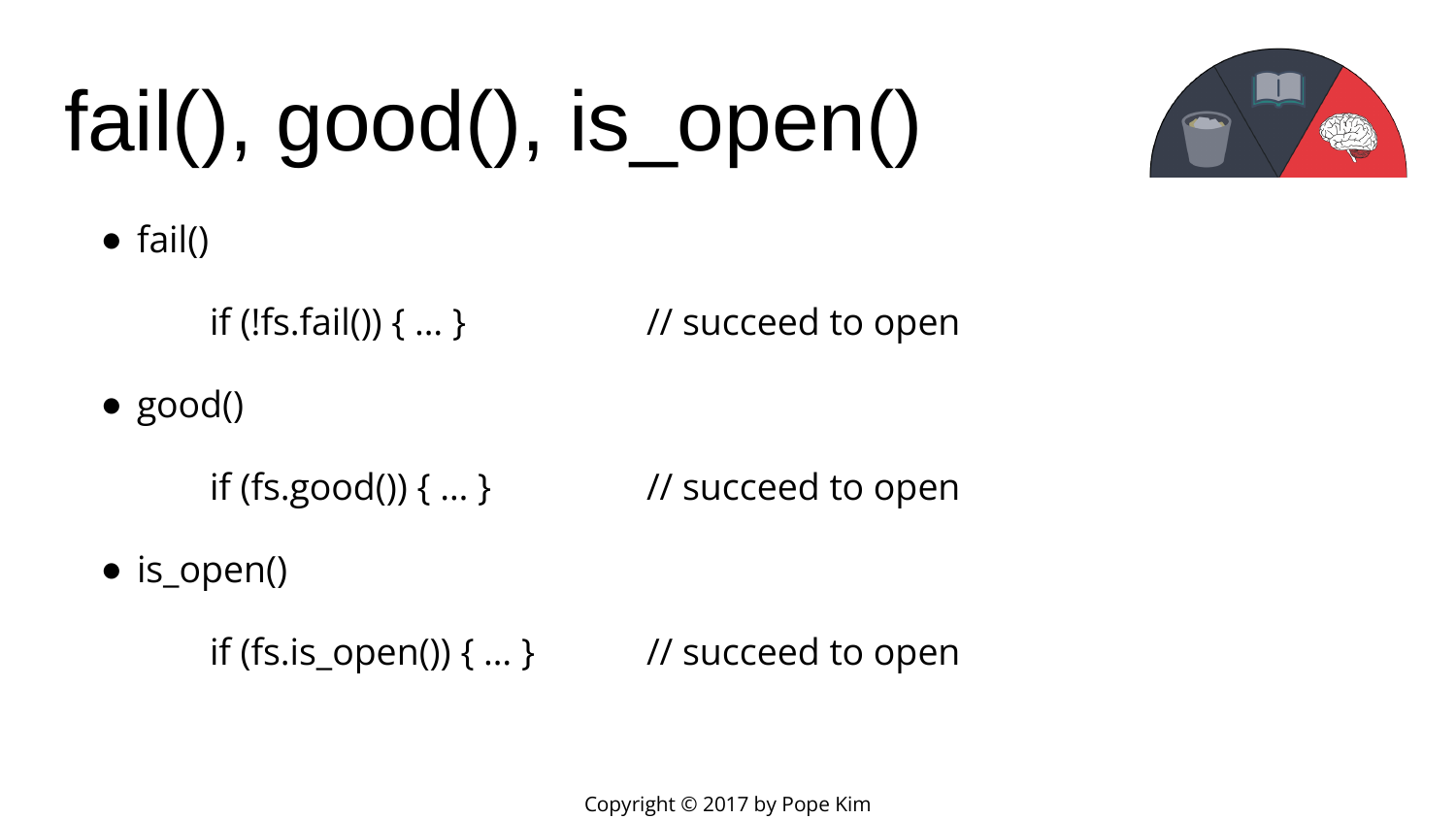

# fail(), good(), is_open()
fail()
	if (!fs.fail()) { … } 		// succeed to open
good()
	if (fs.good()) { … } 	// succeed to open
is_open()
	if (fs.is_open()) { … } 	// succeed to open